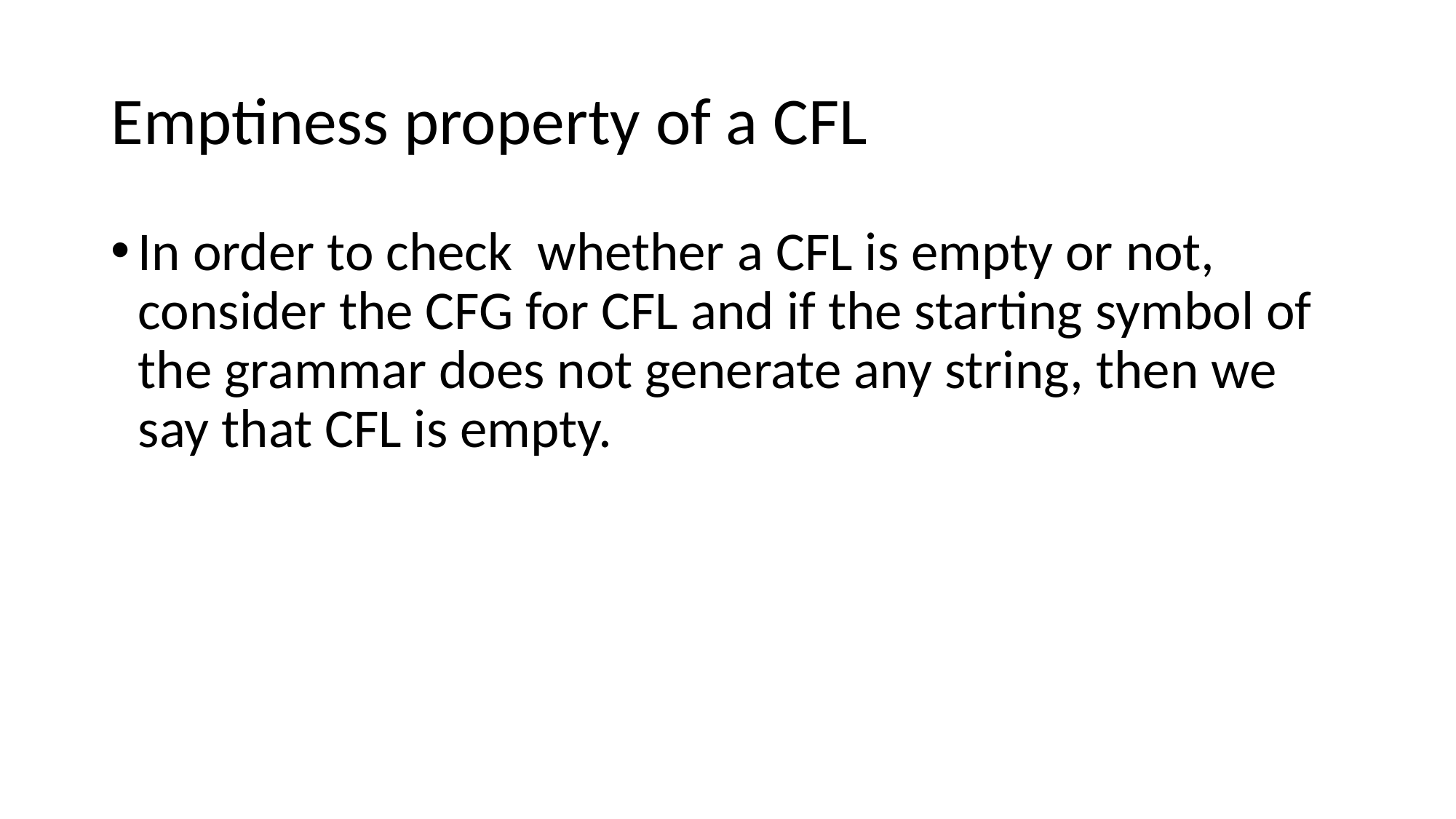

# Emptiness property of a CFL
In order to check  whether a CFL is empty or not, consider the CFG for CFL and if the starting symbol of the grammar does not generate any string, then we say that CFL is empty.